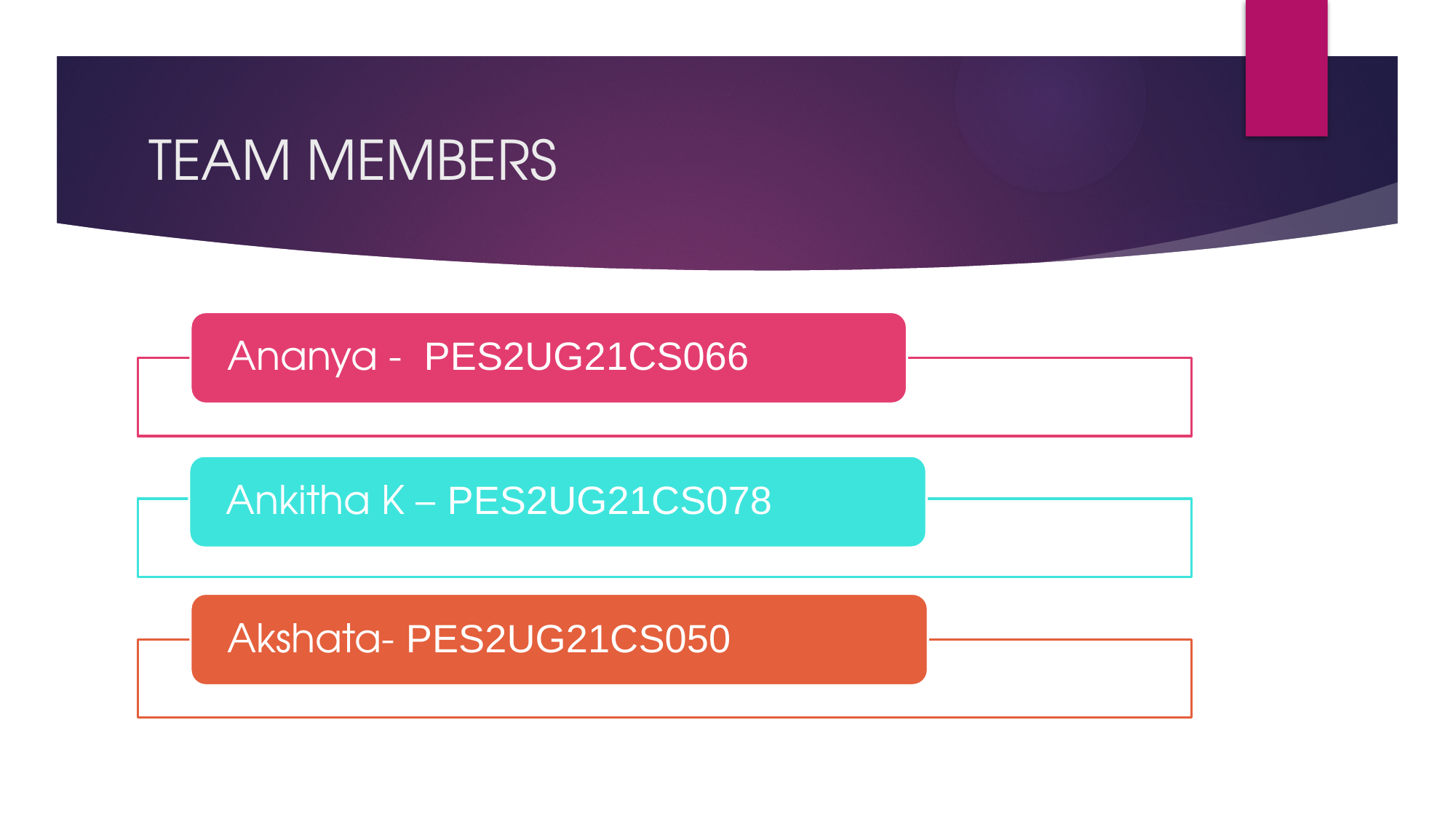

# TEAM MEMBERS
Ananya -  PES2UG21CS066
Ankitha K – PES2UG21CS078
Akshata- PES2UG21CS050